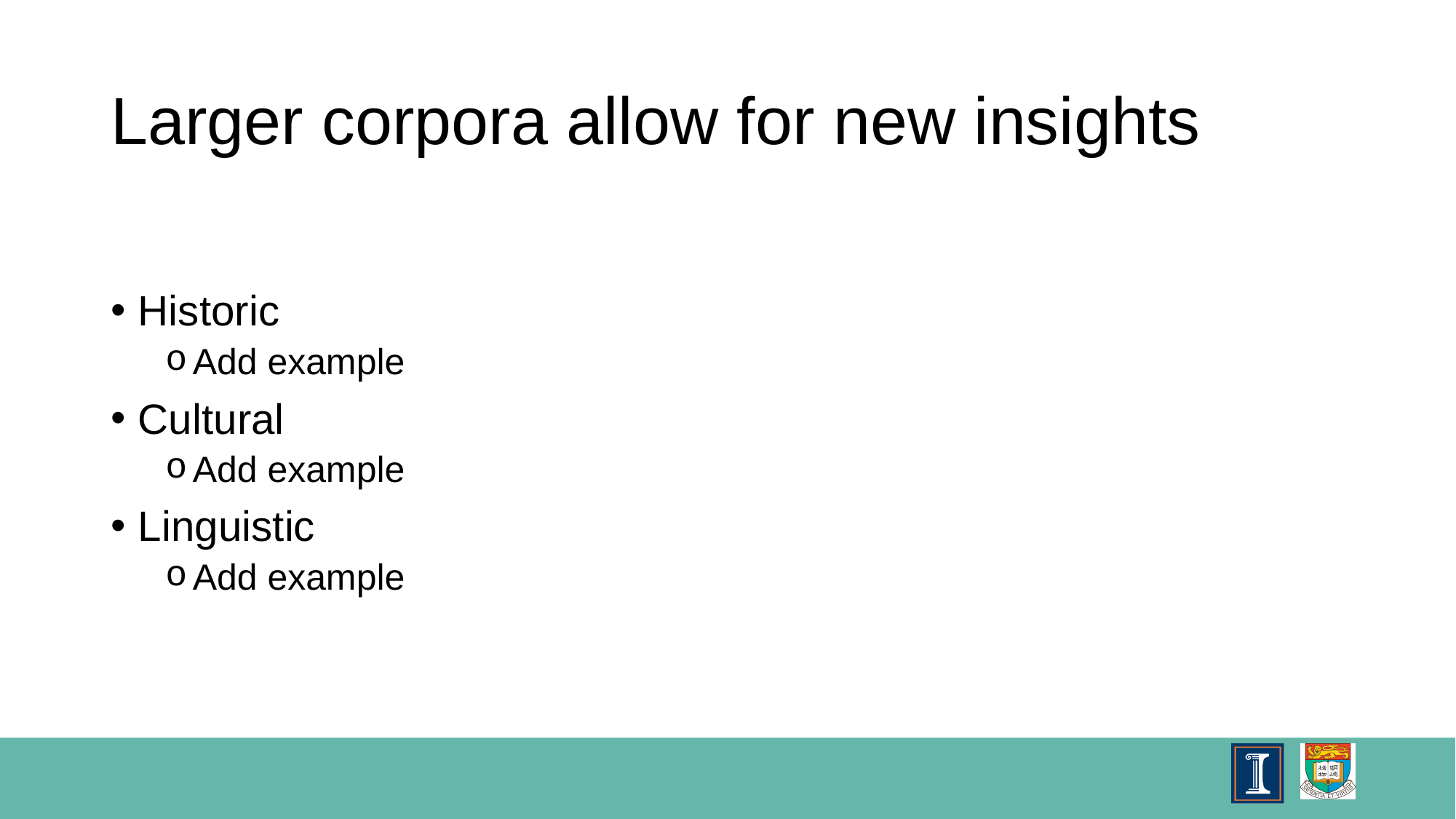

# Larger corpora allow for new insights

Historic
Add example
Cultural
Add example
Linguistic
Add example